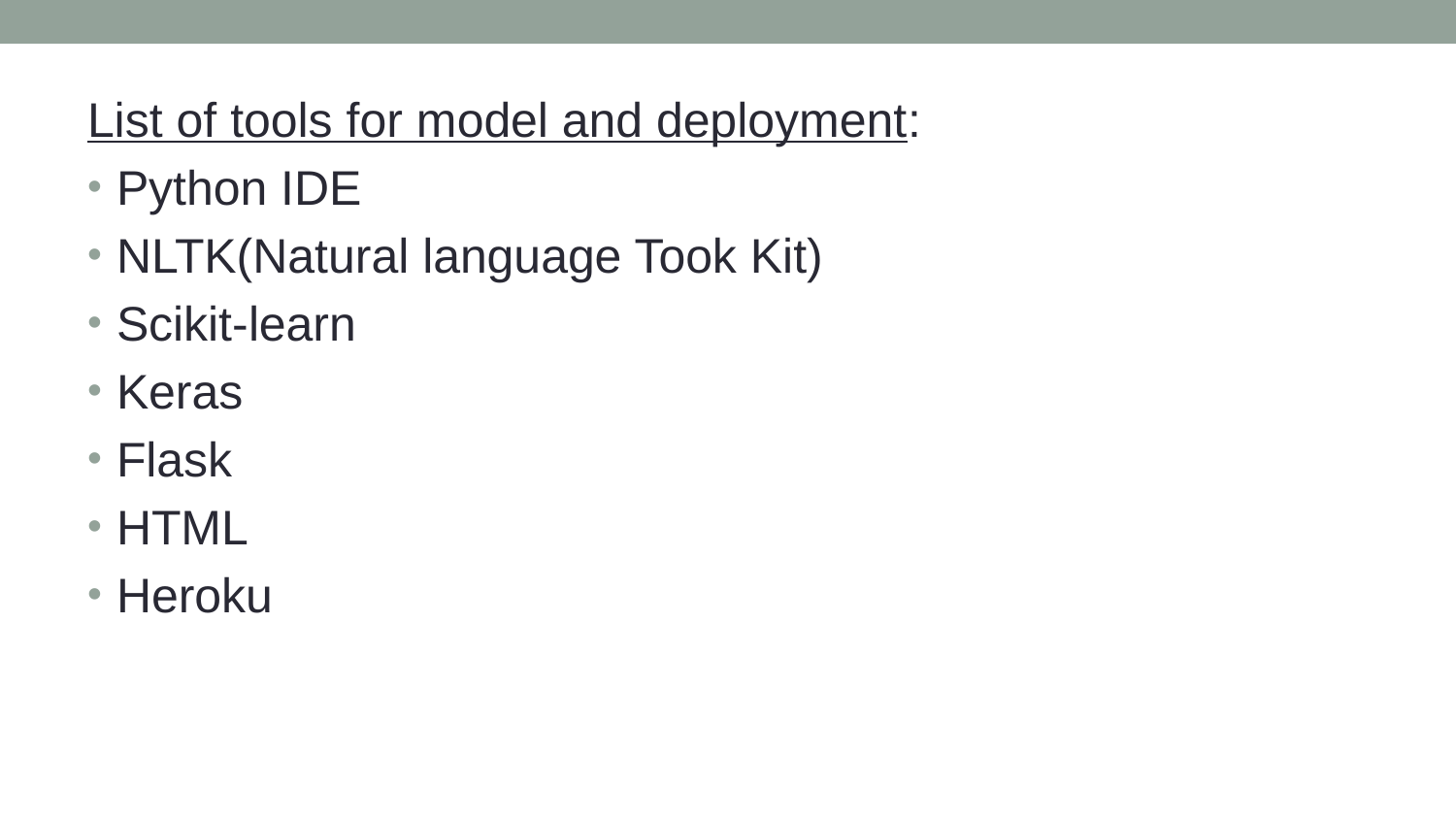

List of tools for model and deployment:
Python IDE
NLTK(Natural language Took Kit)
Scikit-learn
Keras
Flask
HTML
Heroku